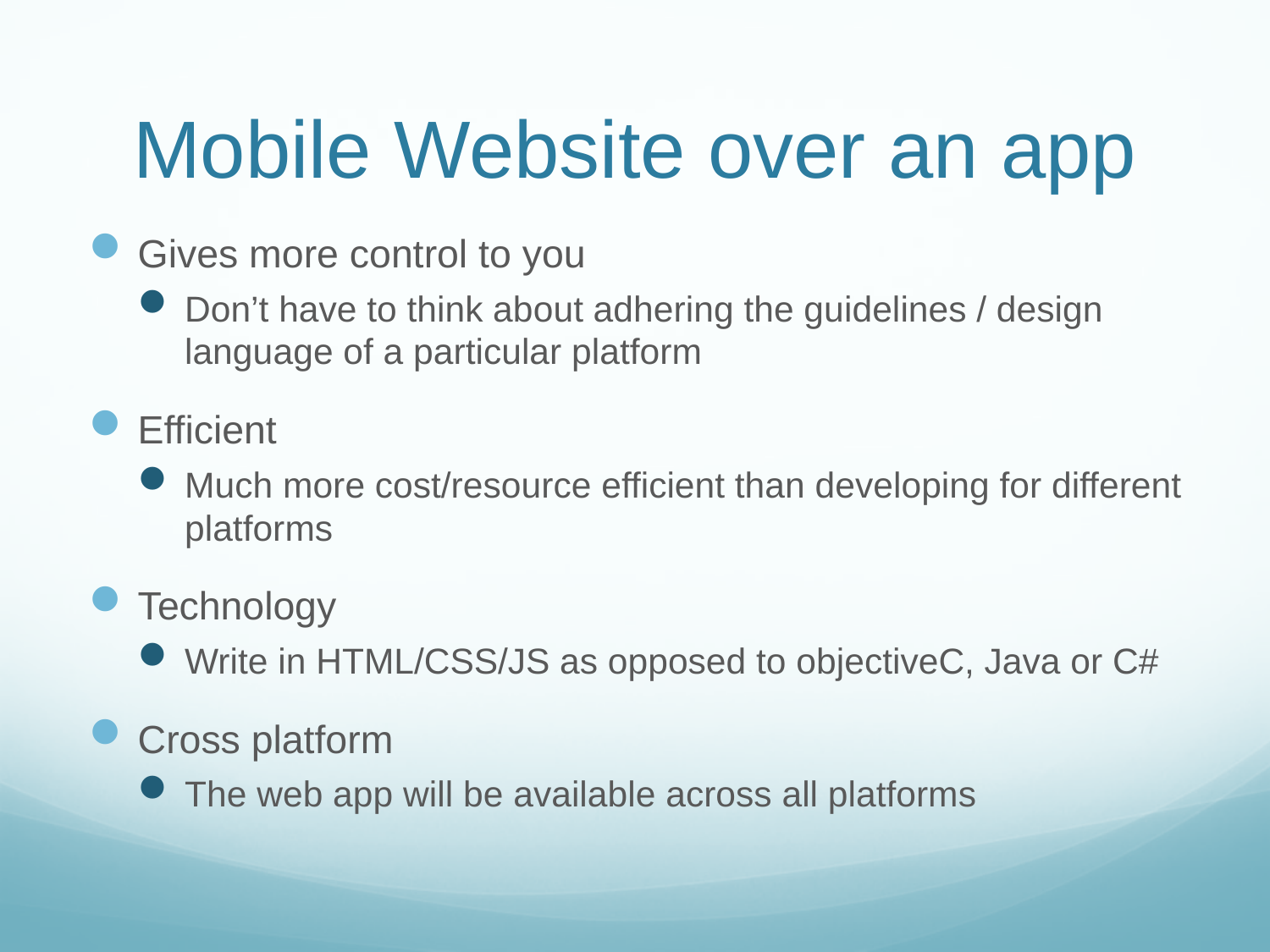

# Mobile Website over an app
Gives more control to you
Don’t have to think about adhering the guidelines / design language of a particular platform
Efficient
Much more cost/resource efficient than developing for different platforms
Technology
Write in HTML/CSS/JS as opposed to objectiveC, Java or C#
Cross platform
The web app will be available across all platforms